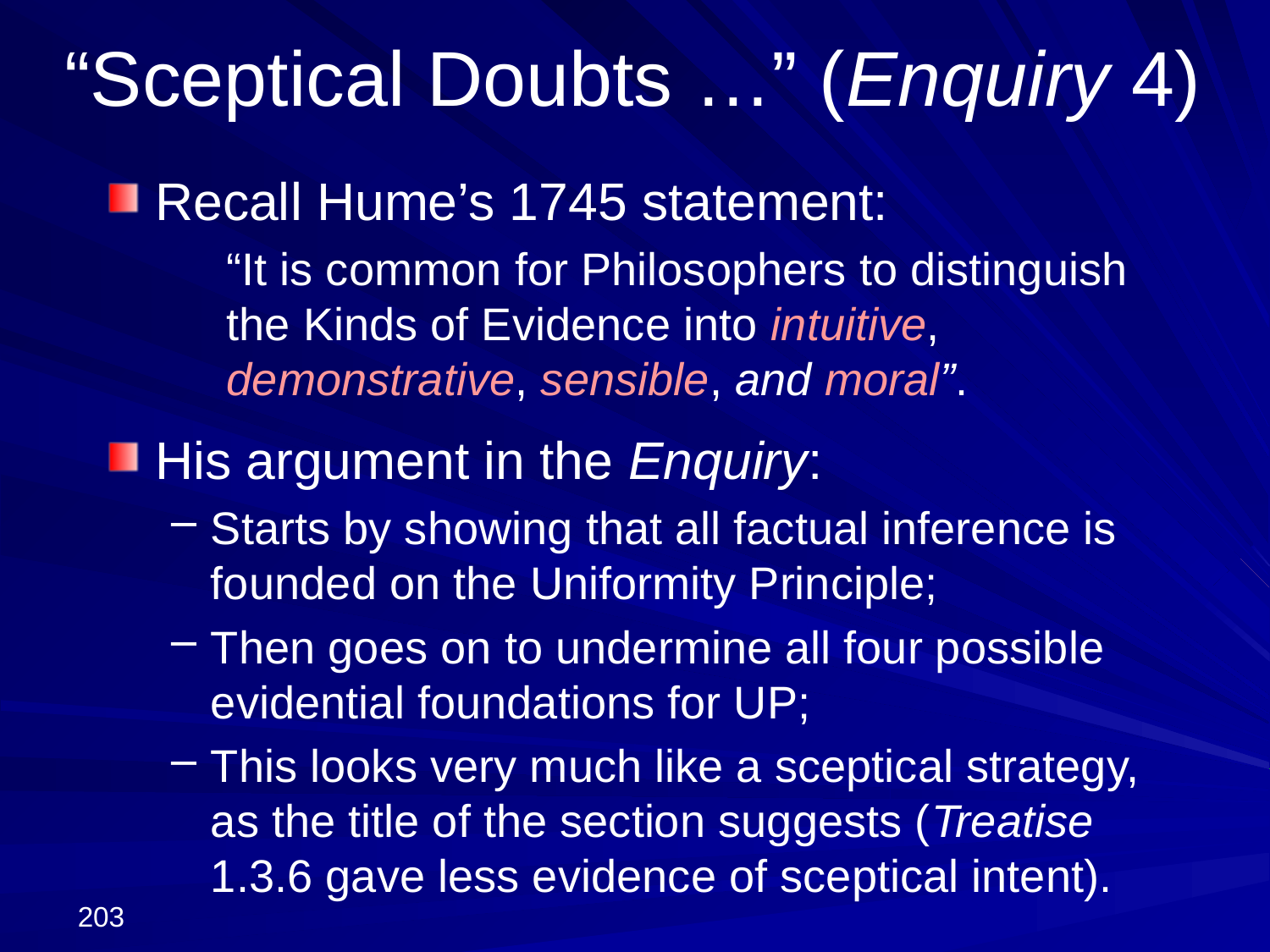

# “Sceptical Doubts …” (Enquiry 4)
Recall Hume’s 1745 statement:
“It is common for Philosophers to distinguish the Kinds of Evidence into intuitive, demonstrative, sensible, and moral”.
His argument in the Enquiry:
Starts by showing that all factual inference is founded on the Uniformity Principle;
Then goes on to undermine all four possible evidential foundations for UP;
This looks very much like a sceptical strategy, as the title of the section suggests (Treatise 1.3.6 gave less evidence of sceptical intent).
203